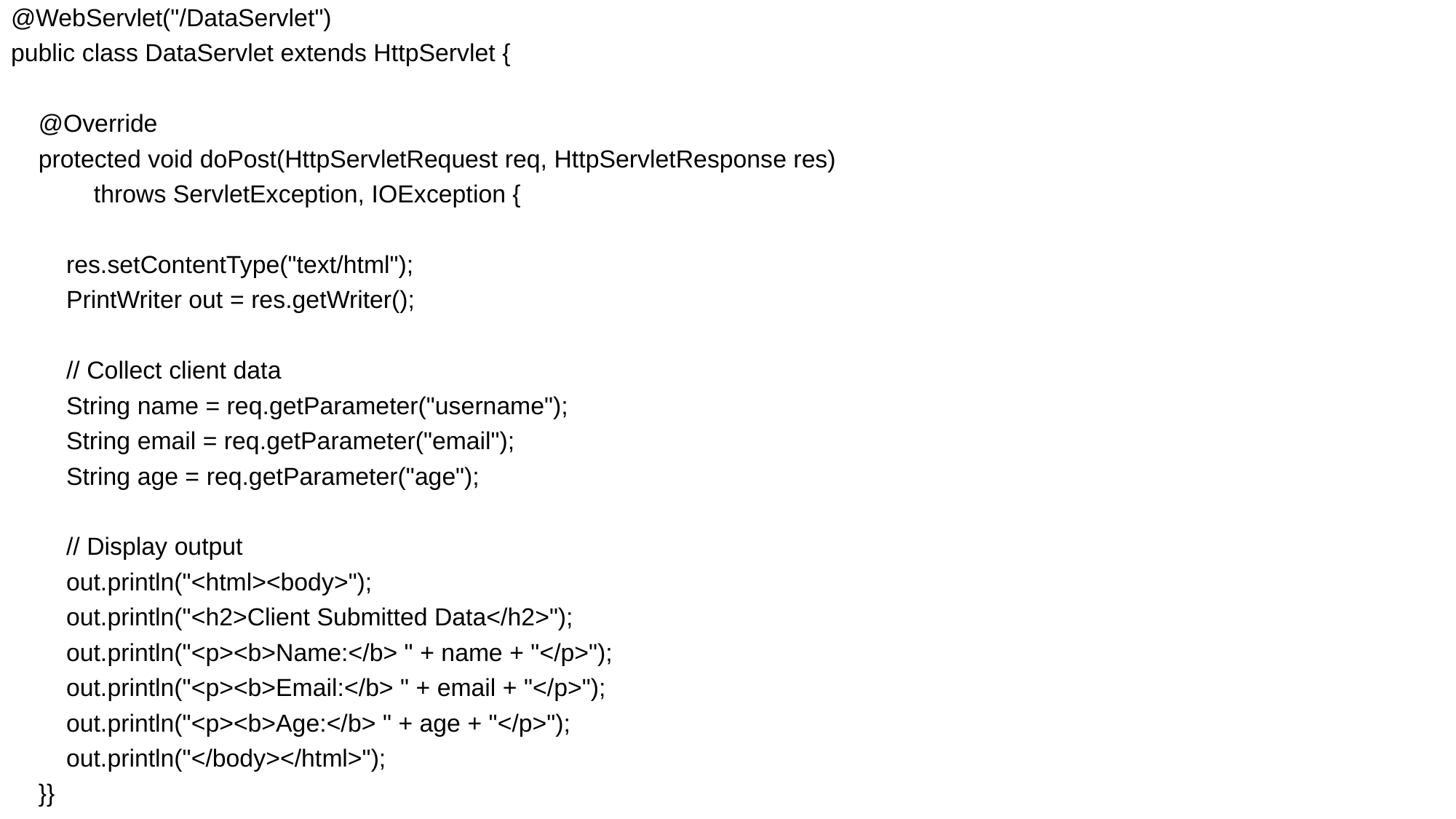

# @WebServlet("/DataServlet")
public class DataServlet extends HttpServlet {

    @Override
    protected void doPost(HttpServletRequest req, HttpServletResponse res)
            throws ServletException, IOException {

        res.setContentType("text/html");
        PrintWriter out = res.getWriter();

        // Collect client data
        String name = req.getParameter("username");
        String email = req.getParameter("email");
        String age = req.getParameter("age");

        // Display output
        out.println("<html><body>");
        out.println("<h2>Client Submitted Data</h2>");
        out.println("<p><b>Name:</b> " + name + "</p>");
        out.println("<p><b>Email:</b> " + email + "</p>");
        out.println("<p><b>Age:</b> " + age + "</p>");
        out.println("</body></html>");
    }}